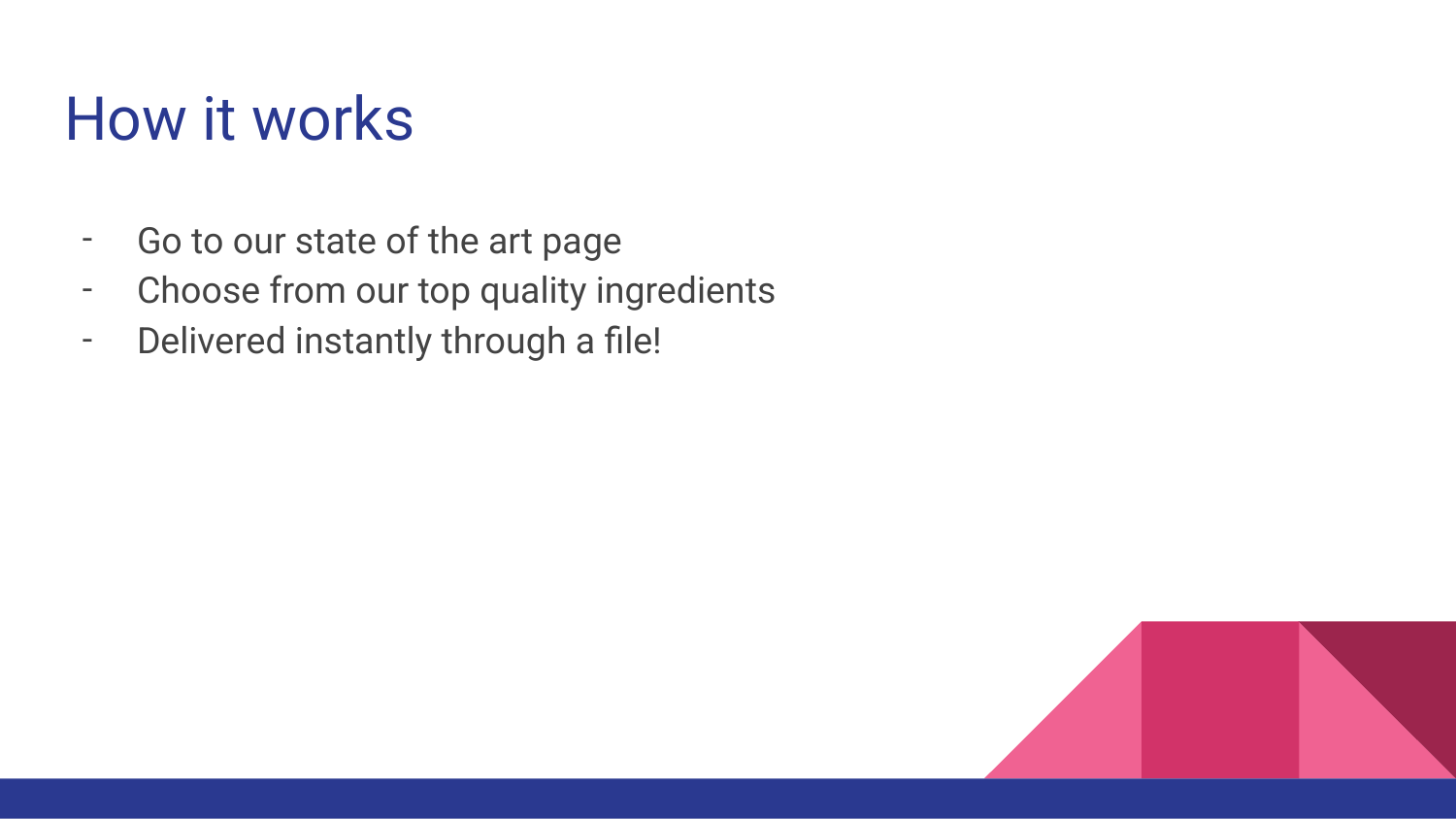

# How it works
Go to our state of the art page
Choose from our top quality ingredients
Delivered instantly through a file!